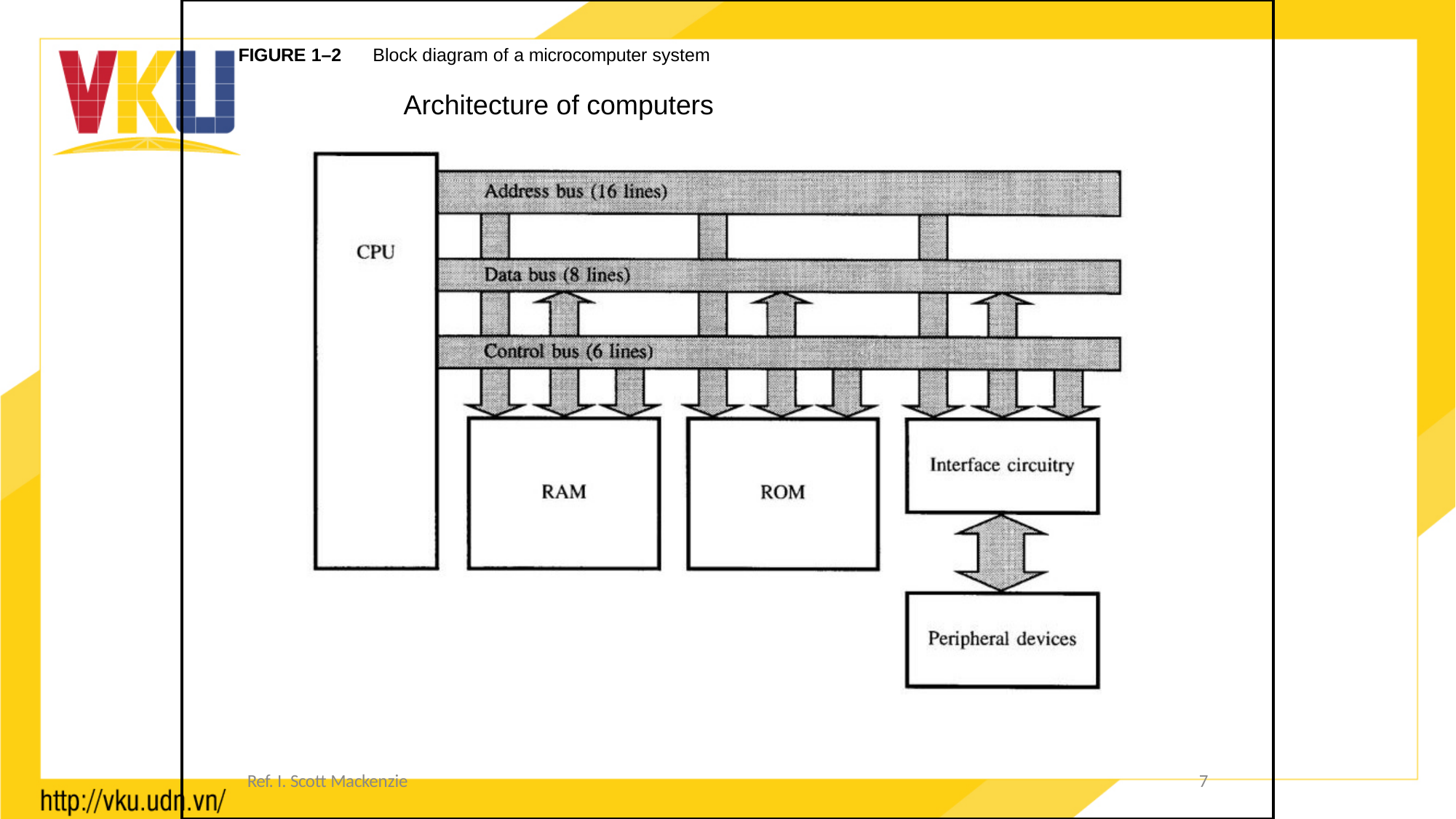

FIGURE 1–2
Block diagram of a microcomputer system
Architecture of computers

Ref. I. Scott Mackenzie
7